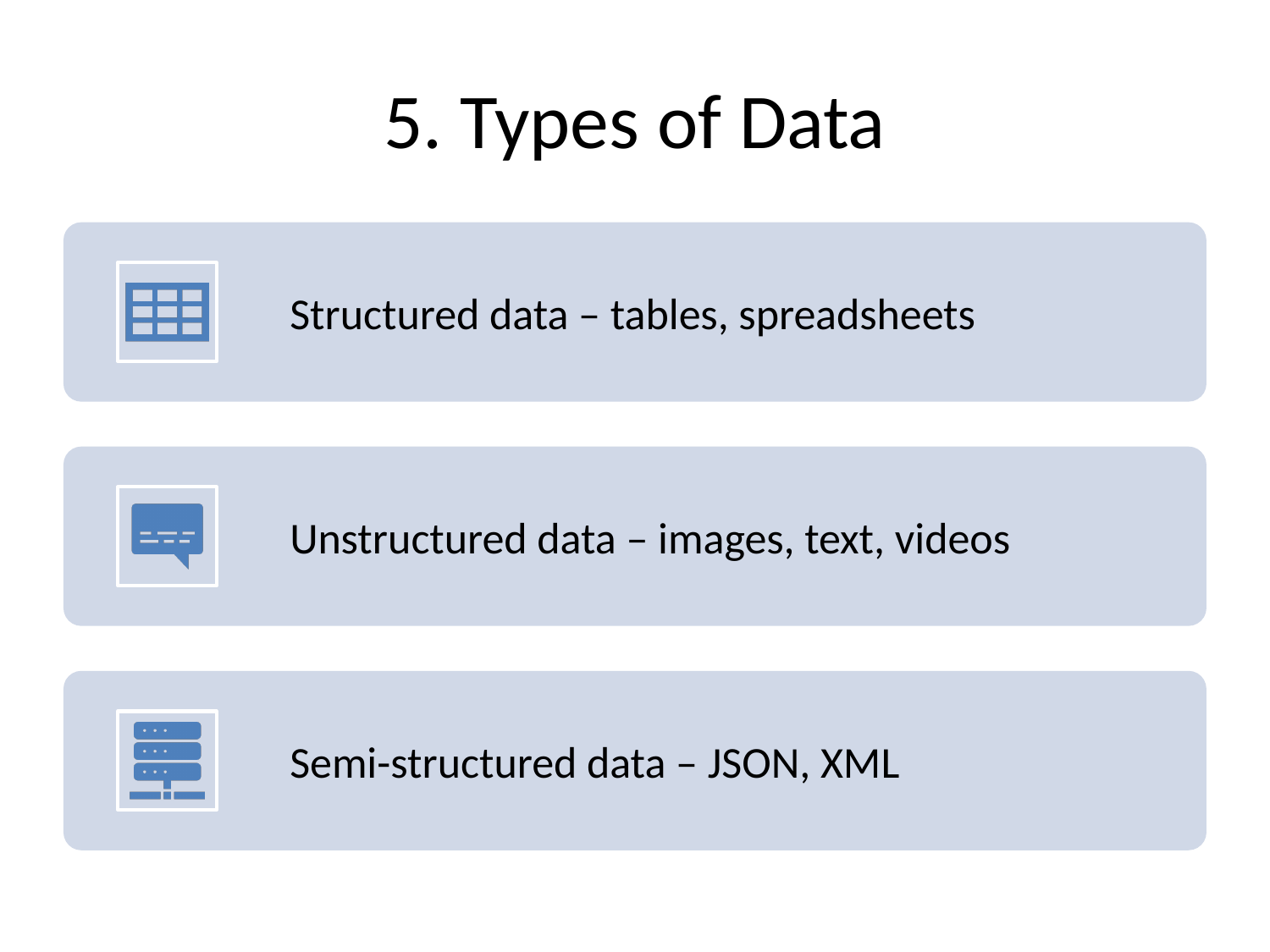

# 5. Types of Data
Structured data – tables, spreadsheets
Unstructured data – images, text, videos
Semi-structured data – JSON, XML